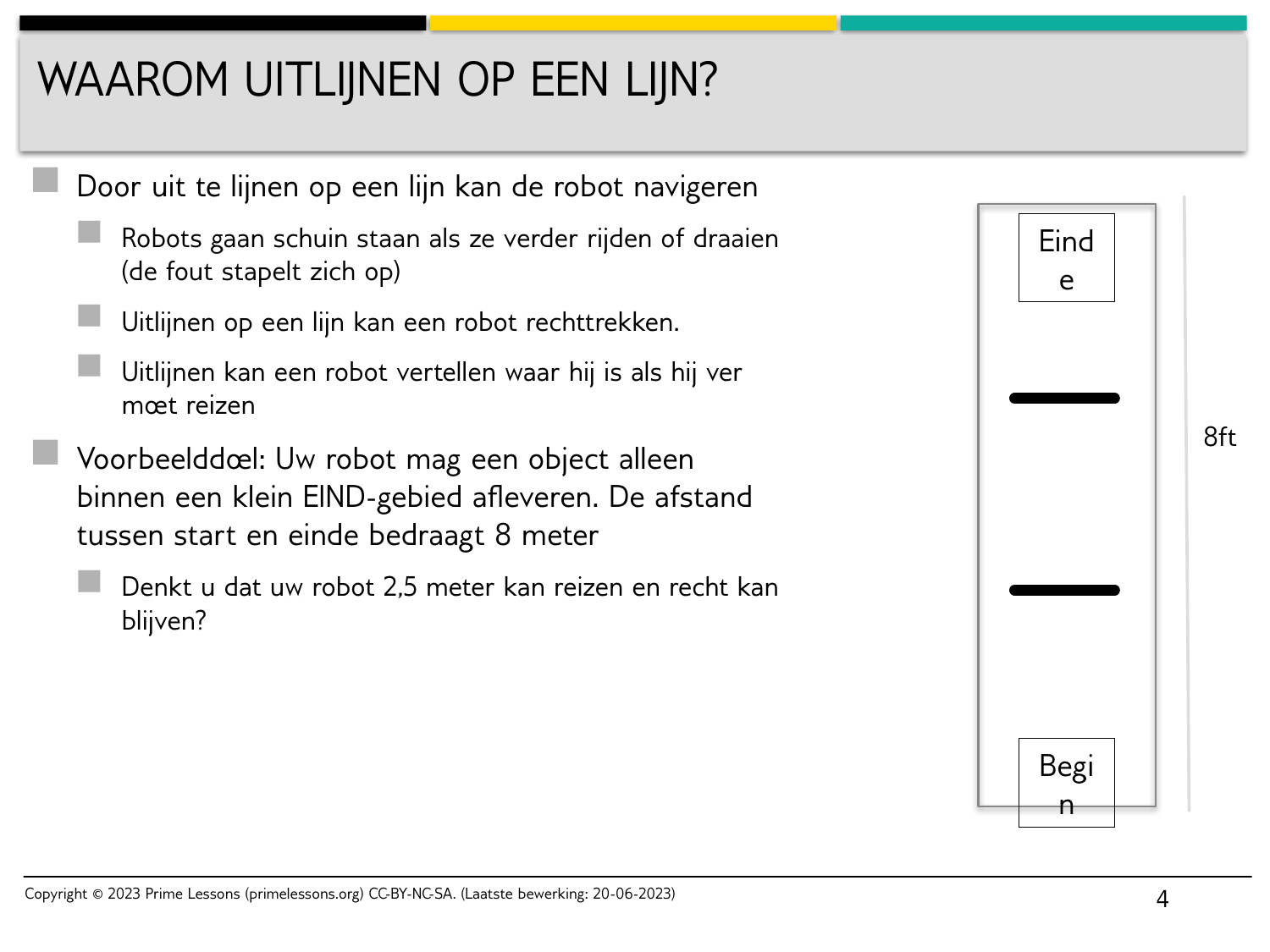

# WAAROM uitlijnen op een lijn?
Door uit te lijnen op een lijn kan de robot navigeren
Robots gaan schuin staan als ze verder rijden of draaien (de fout stapelt zich op)
Uitlijnen op een lijn kan een robot rechttrekken.
Uitlijnen kan een robot vertellen waar hij is als hij ver moet reizen
Voorbeelddoel: Uw robot mag een object alleen binnen een klein EIND-gebied afleveren. De afstand tussen start en einde bedraagt 8 meter
Denkt u dat uw robot 2,5 meter kan reizen en recht kan blijven?

Einde
8ft

Begin
4
Copyright © 2023 Prime Lessons (primelessons.org) CC-BY-NC-SA. (Laatste bewerking: 20-06-2023)